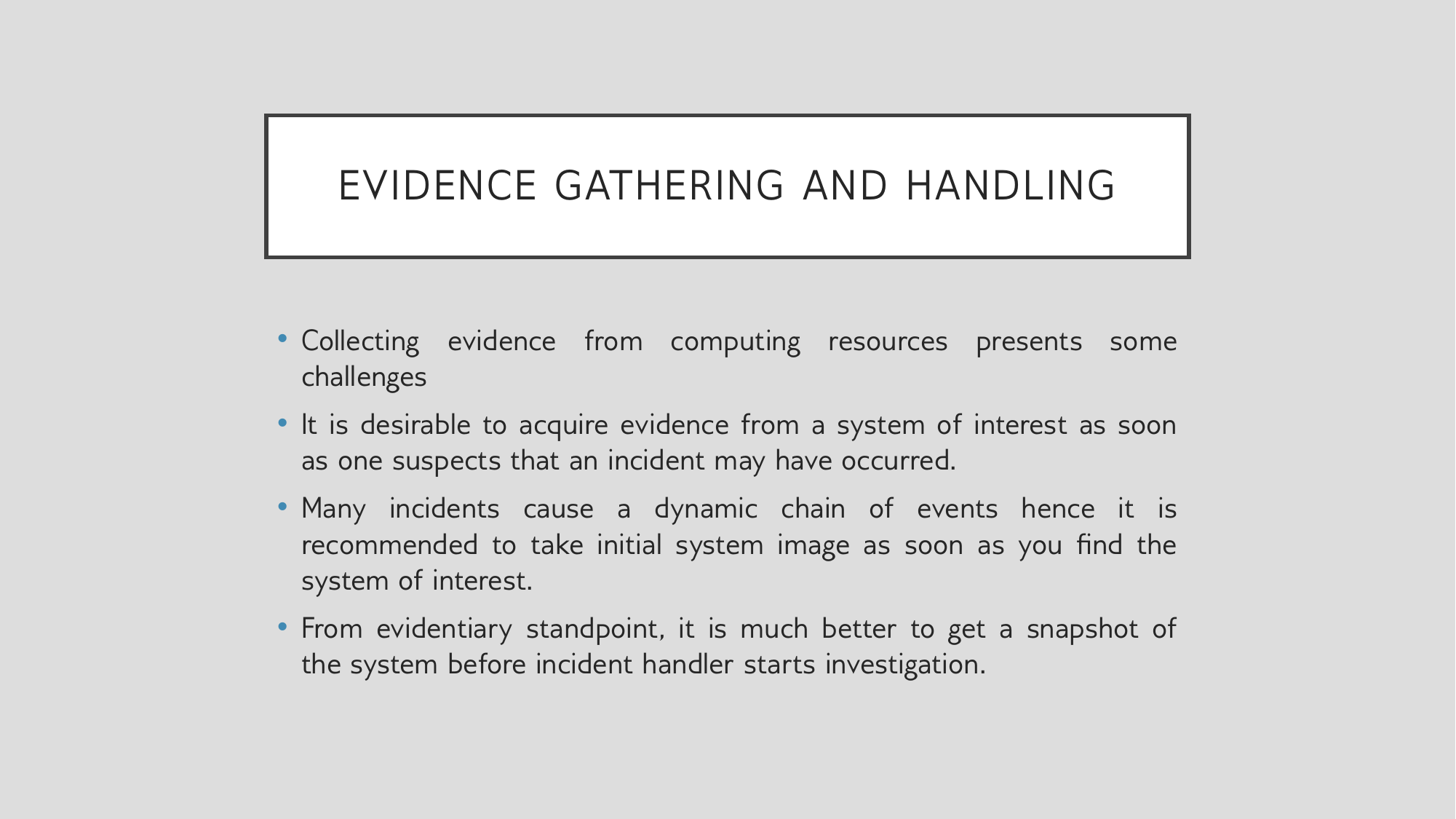

# Evidence Gathering and handling
Collecting evidence from computing resources presents some challenges
It is desirable to acquire evidence from a system of interest as soon as one suspects that an incident may have occurred.
Many incidents cause a dynamic chain of events hence it is recommended to take initial system image as soon as you find the system of interest.
From evidentiary standpoint, it is much better to get a snapshot of the system before incident handler starts investigation.